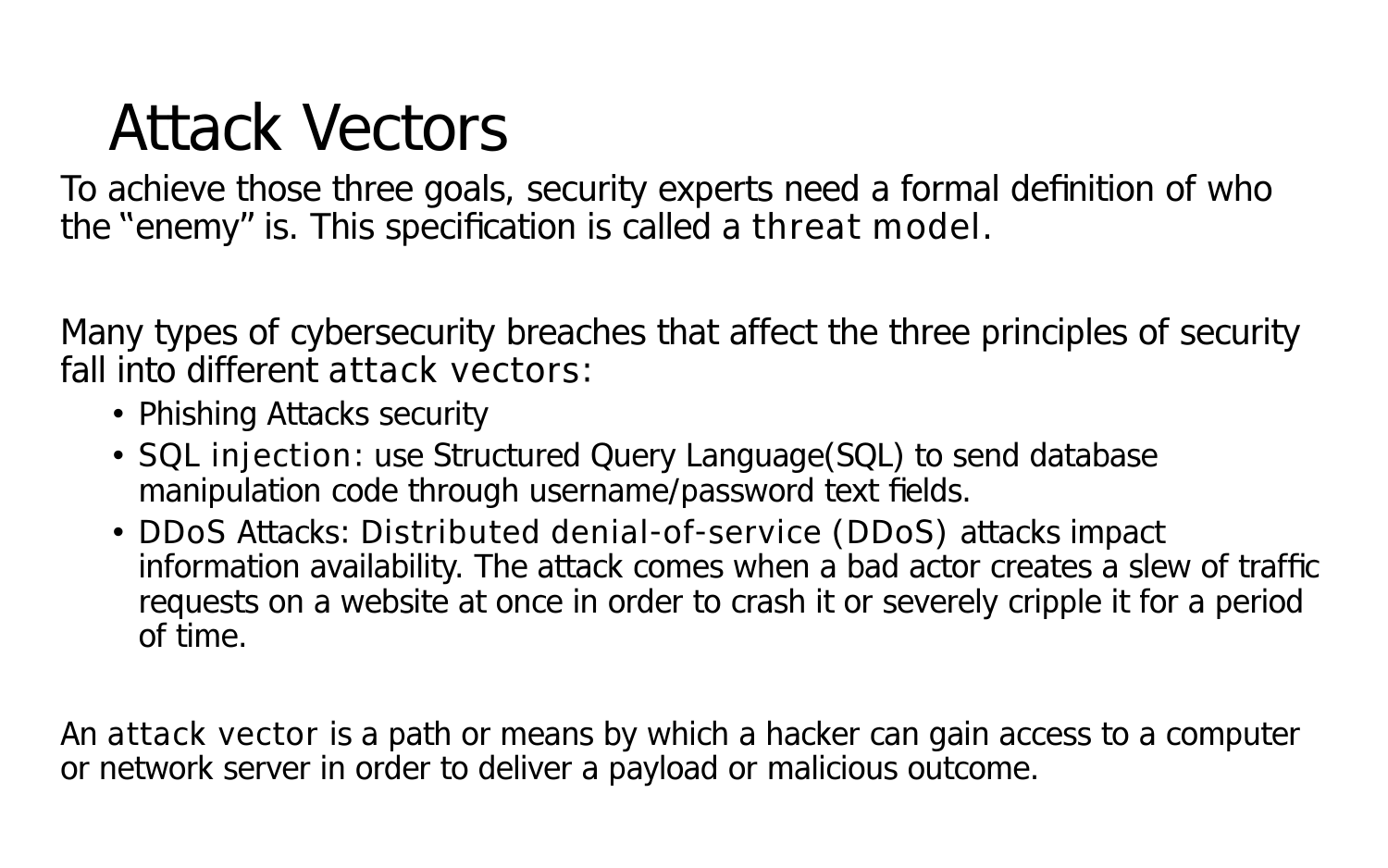

# Attack Vectors
To achieve those three goals, security experts need a formal definition of who the “enemy” is. This specification is called a threat model.

Many types of cybersecurity breaches that affect the three principles of security fall into different attack vectors:
Phishing Attacks security
SQL injection: use Structured Query Language(SQL) to send database manipulation code through username/password text fields.
DDoS Attacks: Distributed denial-of-service (DDoS) attacks impact information availability. The attack comes when a bad actor creates a slew of traffic requests on a website at once in order to crash it or severely cripple it for a period of time.

An attack vector is a path or means by which a hacker can gain access to a computer or network server in order to deliver a payload or malicious outcome.